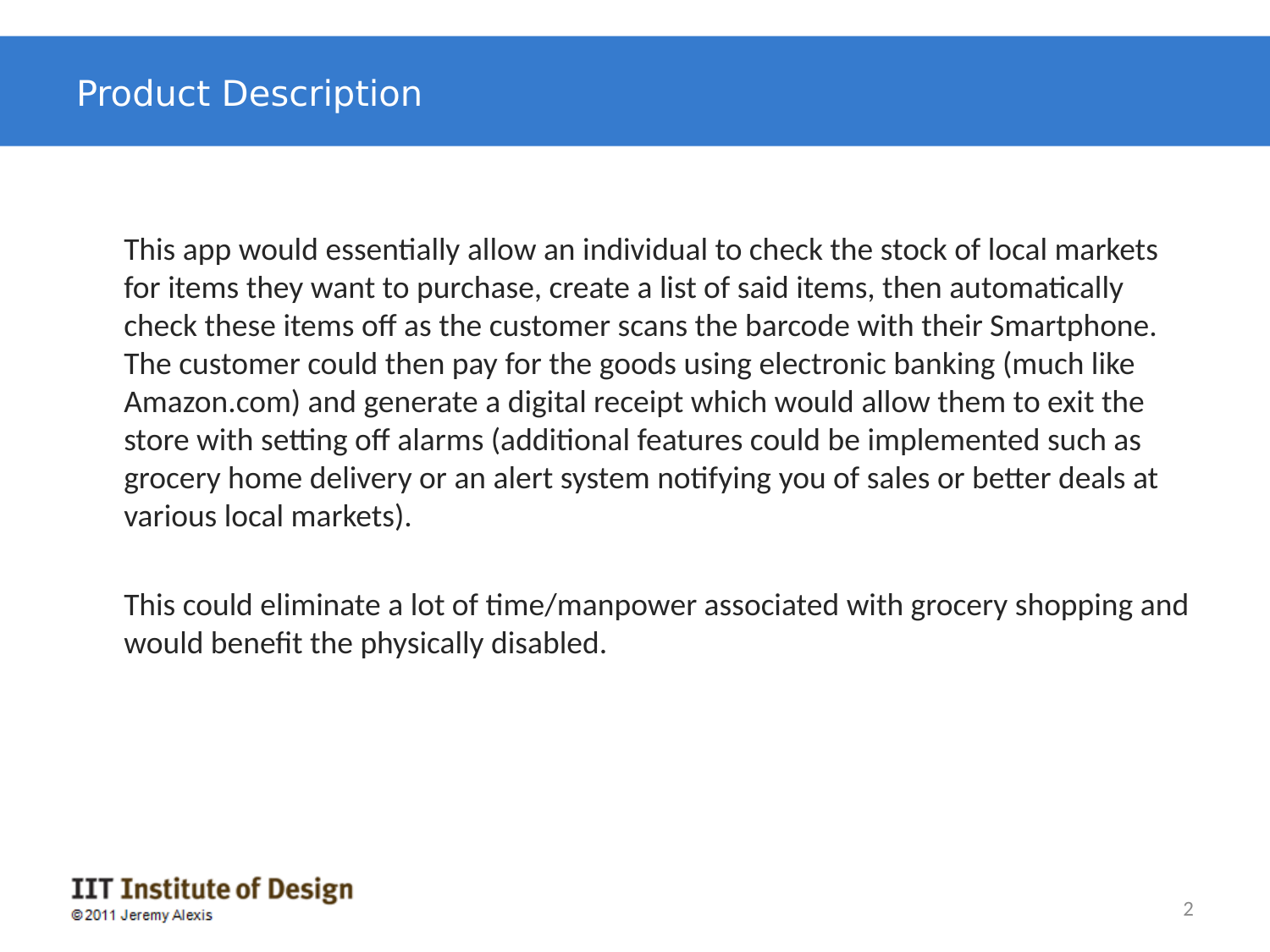

# Product Description
	This app would essentially allow an individual to check the stock of local markets for items they want to purchase, create a list of said items, then automatically check these items off as the customer scans the barcode with their Smartphone.  The customer could then pay for the goods using electronic banking (much like Amazon.com) and generate a digital receipt which would allow them to exit the store with setting off alarms (additional features could be implemented such as grocery home delivery or an alert system notifying you of sales or better deals at various local markets).

	This could eliminate a lot of time/manpower associated with grocery shopping and would benefit the physically disabled.
2